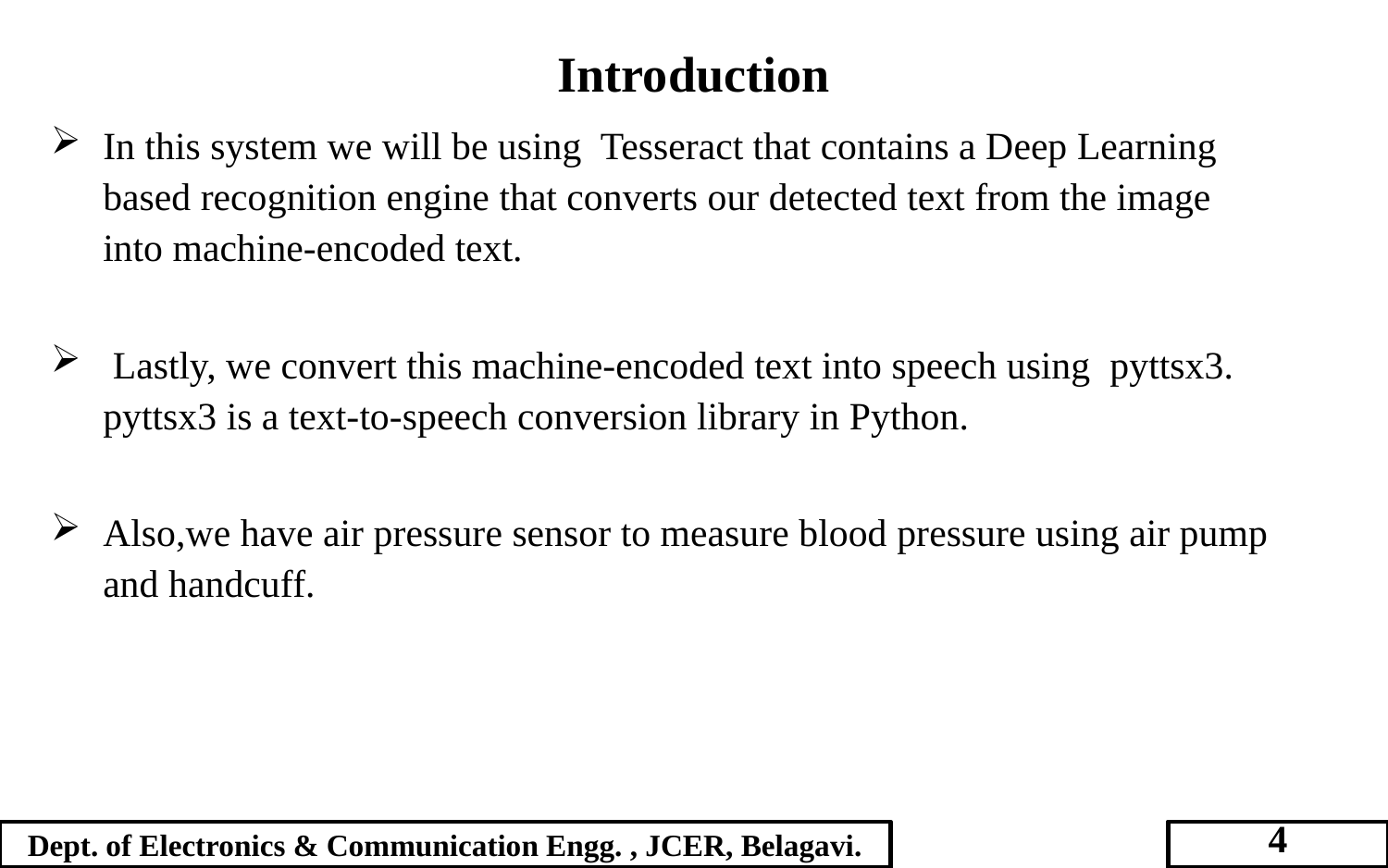

Introduction
In this system we will be using  Tesseract that contains a Deep Learning based recognition engine that converts our detected text from the image into machine-encoded text.

 Lastly, we convert this machine-encoded text into speech using  pyttsx3. pyttsx3 is a text-to-speech conversion library in Python.

Also,we have air pressure sensor to measure blood pressure using air pump and handcuff.

Dept. of Electronics & Communication Engg. , JCER, Belagavi.
4